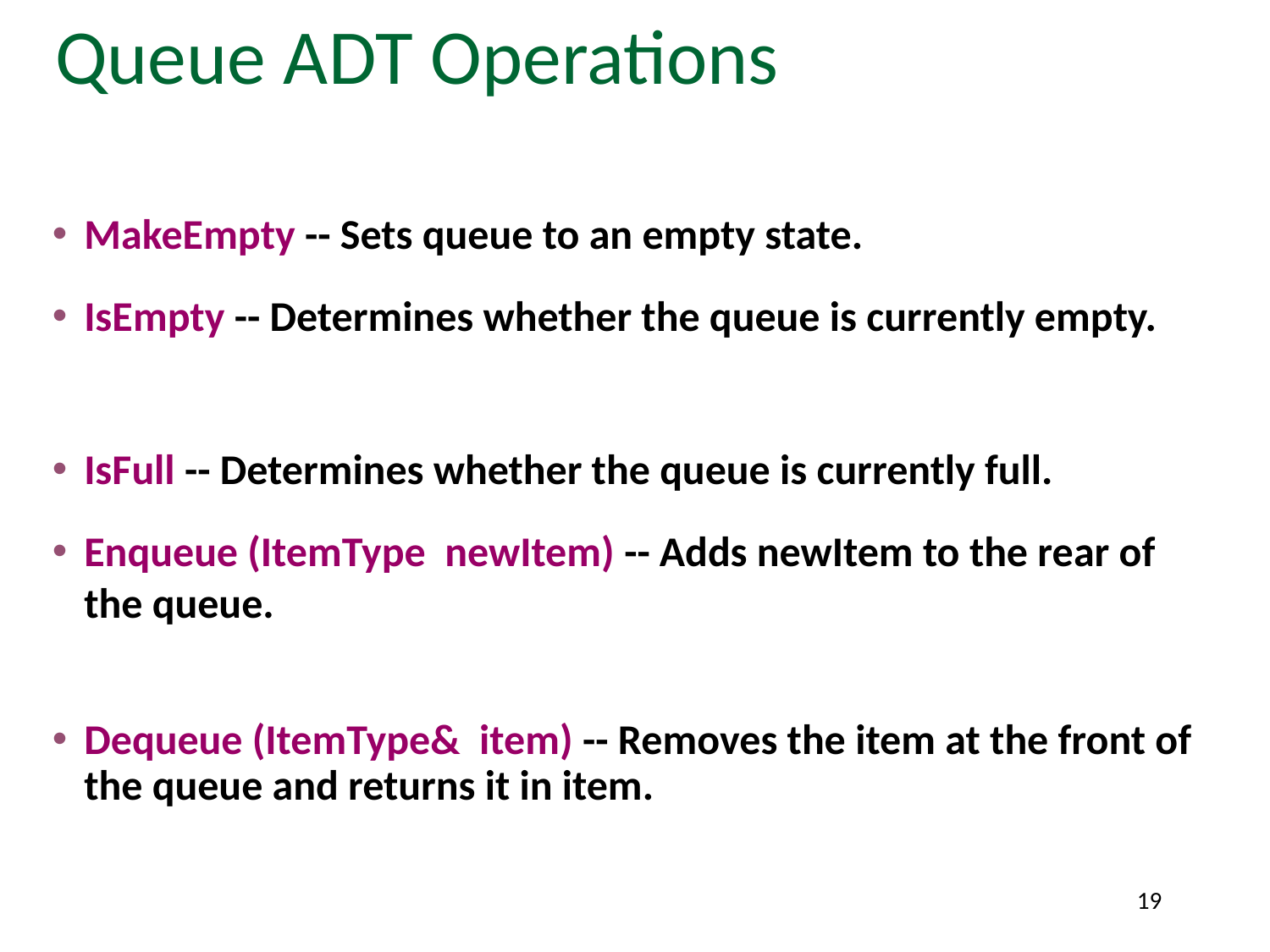

# Queue ADT Operations
MakeEmpty -- Sets queue to an empty state.
IsEmpty -- Determines whether the queue is currently empty.

IsFull -- Determines whether the queue is currently full.
Enqueue (ItemType  newItem) -- Adds newItem to the rear of the queue.

Dequeue (ItemType&  item) -- Removes the item at the front of the queue and returns it in item.
19